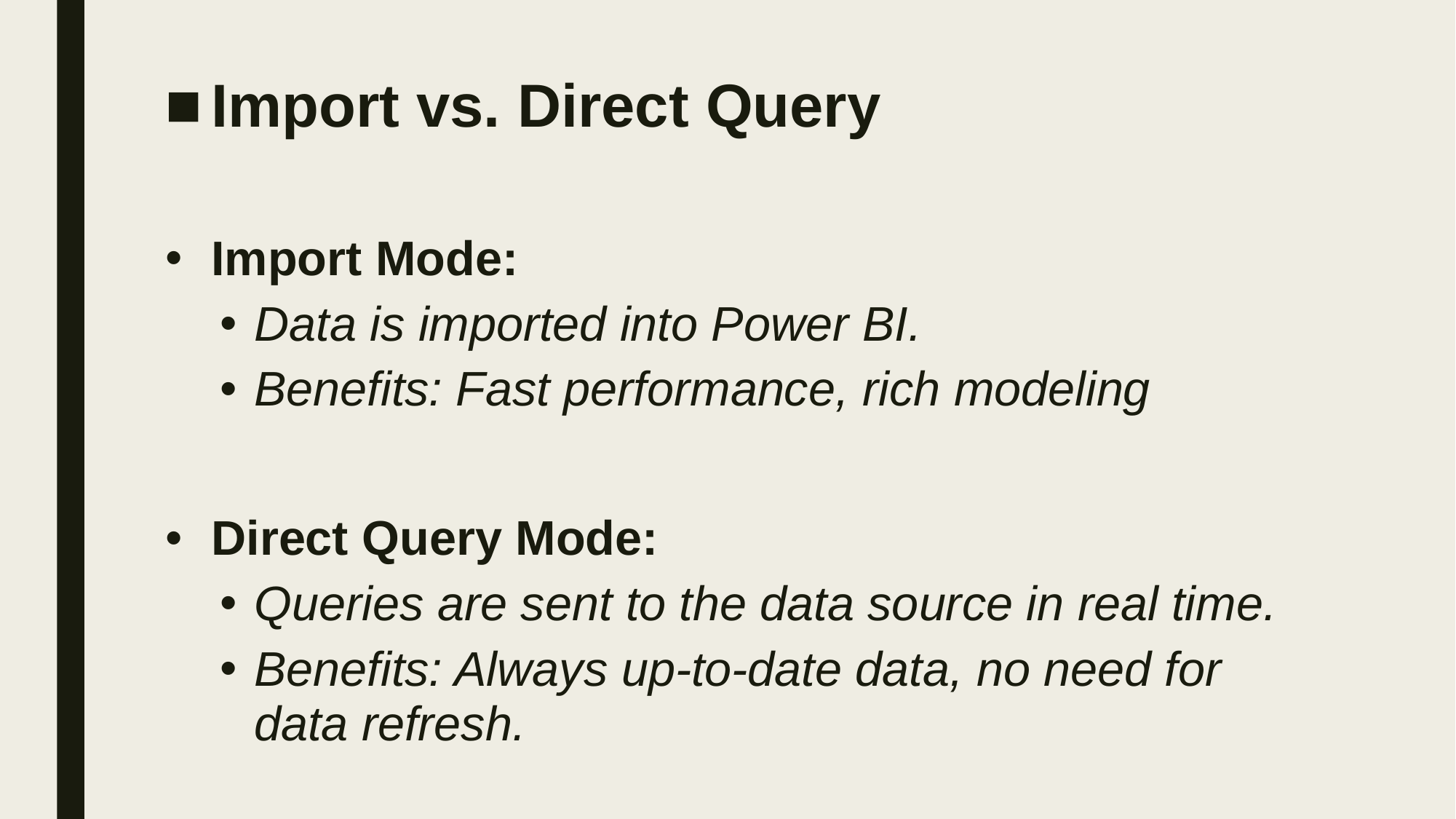

Import vs. Direct Query

Import Mode:
Data is imported into Power BI.
Benefits: Fast performance, rich modeling

Direct Query Mode:
Queries are sent to the data source in real time.
Benefits: Always up-to-date data, no need for data refresh.